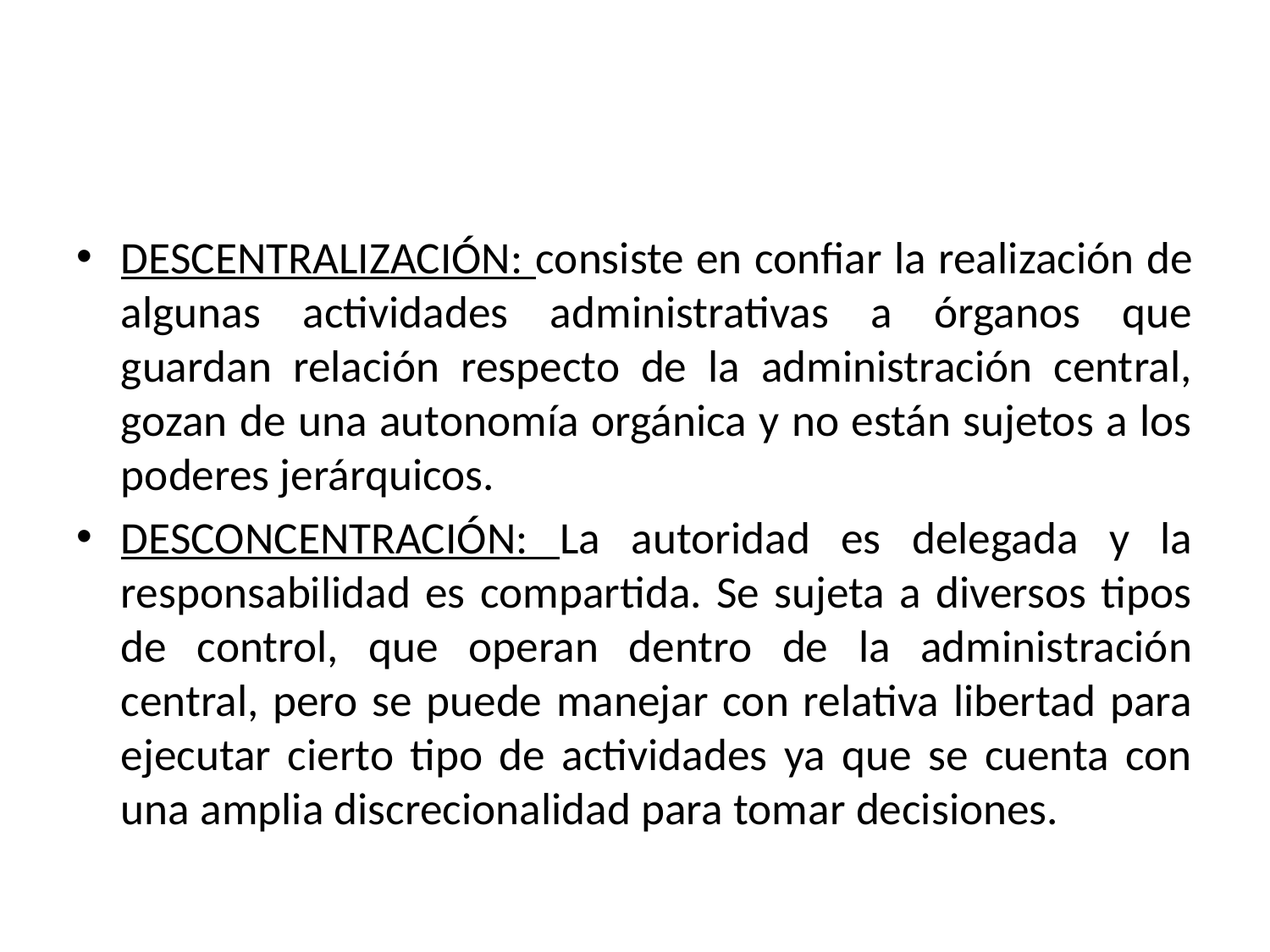

#
DESCENTRALIZACIÓN: consiste en confiar la realización de algunas actividades administrativas a órganos que guardan relación respecto de la administración central, gozan de una autonomía orgánica y no están sujetos a los poderes jerárquicos.
DESCONCENTRACIÓN: La autoridad es delegada y la responsabilidad es compartida. Se sujeta a diversos tipos de control, que operan dentro de la administración central, pero se puede manejar con relativa libertad para ejecutar cierto tipo de actividades ya que se cuenta con una amplia discrecionalidad para tomar decisiones.